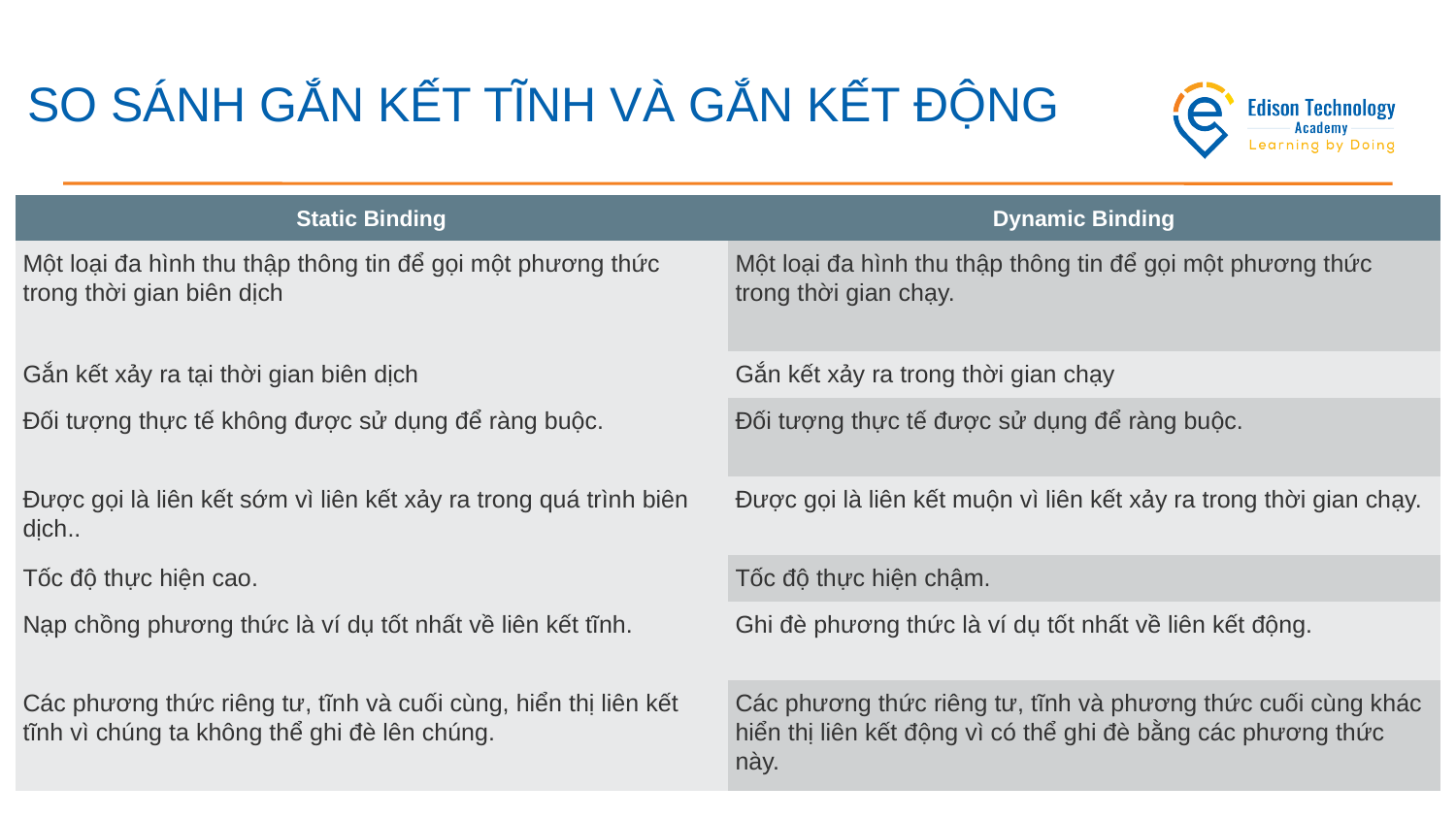

# SO SÁNH GẮN KẾT TĨNH VÀ GẮN KẾT ĐỘNG
| Static Binding | Dynamic Binding |
| --- | --- |
| Một loại đa hình thu thập thông tin để gọi một phương thức trong thời gian biên dịch | Một loại đa hình thu thập thông tin để gọi một phương thức trong thời gian chạy. |
| Gắn kết xảy ra tại thời gian biên dịch | Gắn kết xảy ra trong thời gian chạy |
| Đối tượng thực tế không được sử dụng để ràng buộc. | Đối tượng thực tế được sử dụng để ràng buộc. |
| Được gọi là liên kết sớm vì liên kết xảy ra trong quá trình biên dịch.. | Được gọi là liên kết muộn vì liên kết xảy ra trong thời gian chạy. |
| Tốc độ thực hiện cao. | Tốc độ thực hiện chậm. |
| Nạp chồng phương thức là ví dụ tốt nhất về liên kết tĩnh. | Ghi đè phương thức là ví dụ tốt nhất về liên kết động. |
| Các phương thức riêng tư, tĩnh và cuối cùng, hiển thị liên kết tĩnh vì chúng ta không thể ghi đè lên chúng. | Các phương thức riêng tư, tĩnh và phương thức cuối cùng khác hiển thị liên kết động vì có thể ghi đè bằng các phương thức này. |